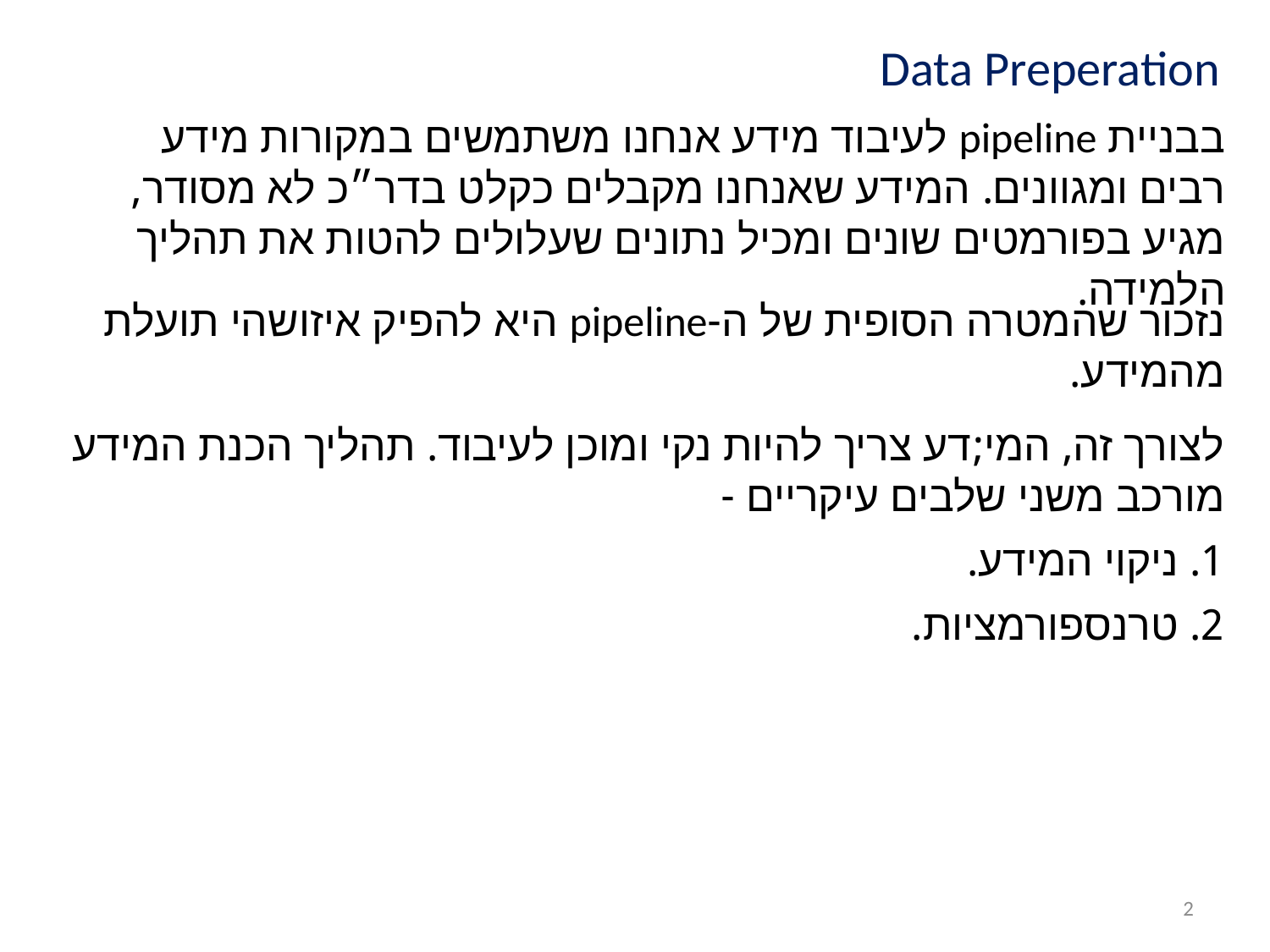

Data Preperation
בבניית pipeline לעיבוד מידע אנחנו משתמשים במקורות מידע רבים ומגוונים. המידע שאנחנו מקבלים כקלט בדר״כ לא מסודר, מגיע בפורמטים שונים ומכיל נתונים שעלולים להטות את תהליך הלמידה.
נזכור שהמטרה הסופית של ה-pipeline היא להפיק איזושהי תועלת מהמידע.
לצורך זה, המי;דע צריך להיות נקי ומוכן לעיבוד. תהליך הכנת המידע מורכב משני שלבים עיקריים -
1. ניקוי המידע.
2. טרנספורמציות.
2